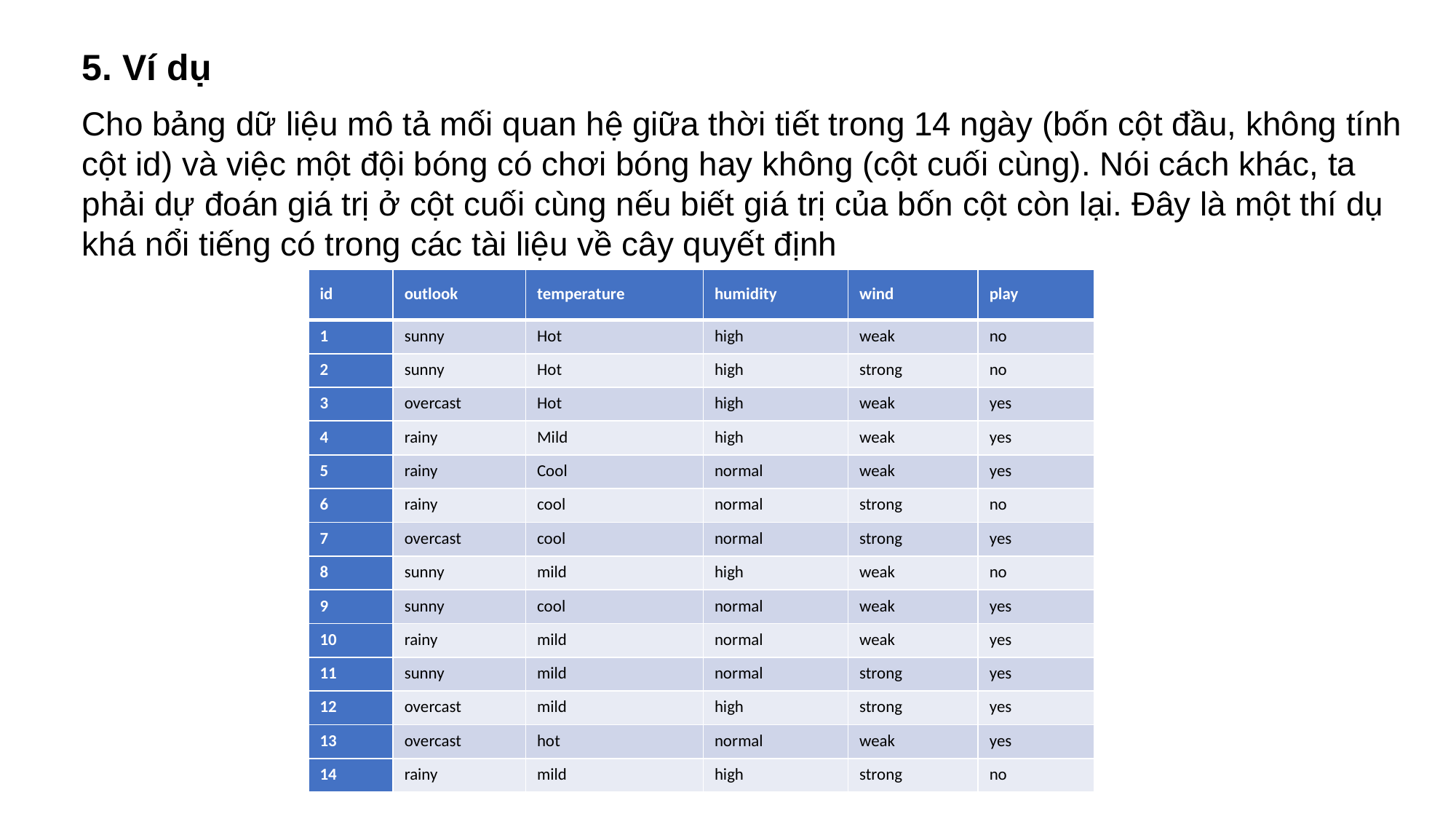

5. Ví dụ
Cho bảng dữ liệu mô tả mối quan hệ giữa thời tiết trong 14 ngày (bốn cột đầu, không tính cột id) và việc một đội bóng có chơi bóng hay không (cột cuối cùng). Nói cách khác, ta phải dự đoán giá trị ở cột cuối cùng nếu biết giá trị của bốn cột còn lại. Đây là một thí dụ khá nổi tiếng có trong các tài liệu về cây quyết định

#
| id | outlook | temperature | humidity | wind | play |
| --- | --- | --- | --- | --- | --- |
| 1 | sunny | Hot | high | weak | no |
| 2 | sunny | Hot | high | strong | no |
| 3 | overcast | Hot | high | weak | yes |
| 4 | rainy | Mild | high | weak | yes |
| 5 | rainy | Cool | normal | weak | yes |
| 6 | rainy | cool | normal | strong | no |
| 7 | overcast | cool | normal | strong | yes |
| 8 | sunny | mild | high | weak | no |
| 9 | sunny | cool | normal | weak | yes |
| 10 | rainy | mild | normal | weak | yes |
| 11 | sunny | mild | normal | strong | yes |
| 12 | overcast | mild | high | strong | yes |
| 13 | overcast | hot | normal | weak | yes |
| 14 | rainy | mild | high | strong | no |
| id | outlook | temperature | humidity | wind | play |
| --- | --- | --- | --- | --- | --- |
| 1 | sunny | Hot | high | weak | no |
| 2 | sunny | Hot | high | strong | no |
| 3 | overcast | Hot | high | weak | yes |
| 4 | rainy | Mild | high | weak | yes |
| 5 | rainy | Cool | normal | weak | yes |
| 6 | rainy | cool | normal | strong | no |
| 7 | overcast | cool | normal | strong | yes |
| 8 | sunny | mild | high | weak | no |
| 9 | sunny | cool | normal | weak | yes |
| 10 | rainy | mild | normal | weak | yes |
| 11 | sunny | mild | normal | strong | yes |
| 12 | overcast | mild | high | strong | yes |
| 13 | overcast | hot | normal | weak | yes |
| 14 | rainy | mild | high | strong | no |